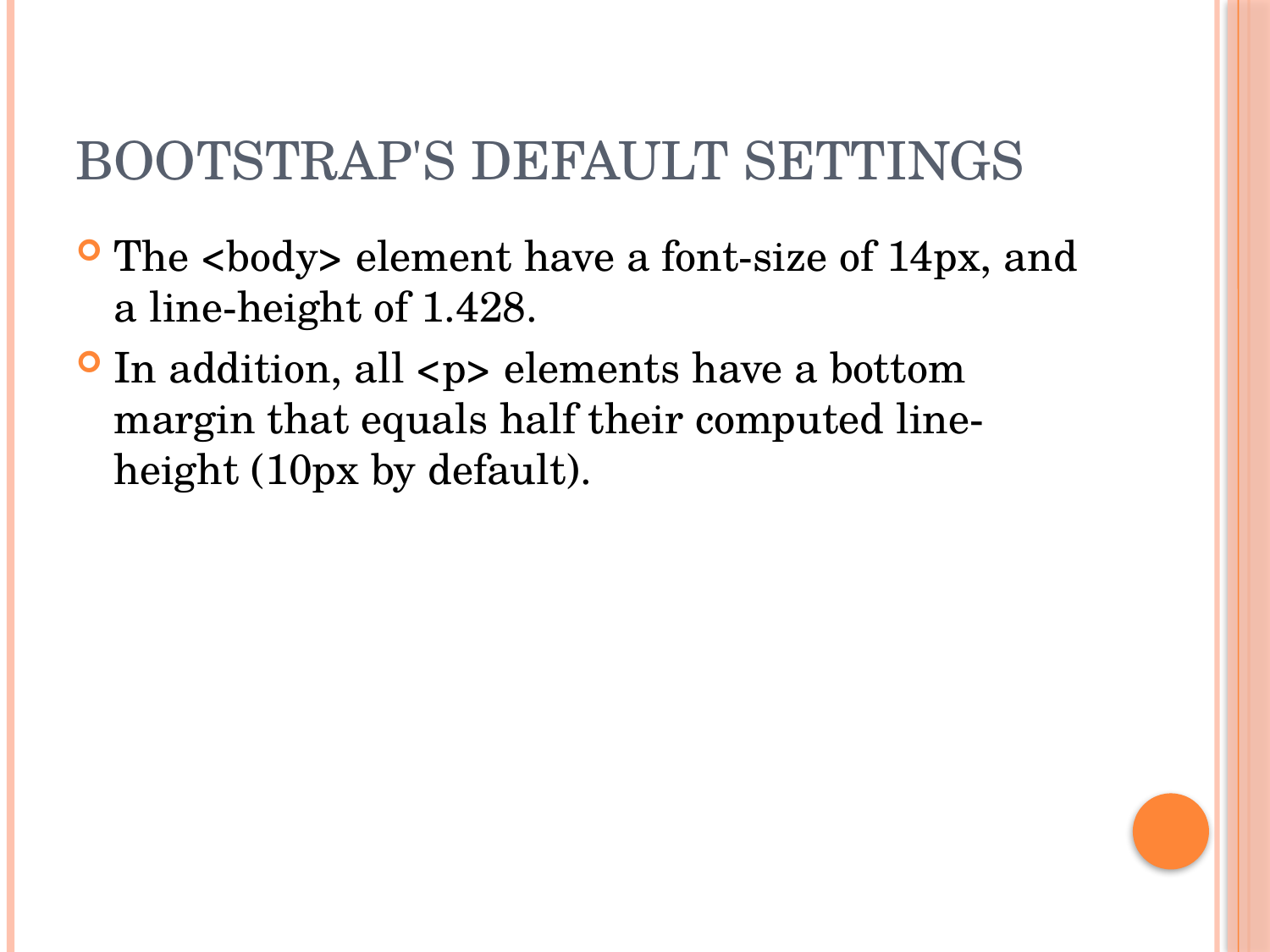

# Bootstrap's Default Settings
The <body> element have a font-size of 14px, and a line-height of 1.428.
In addition, all <p> elements have a bottom margin that equals half their computed line-height (10px by default).